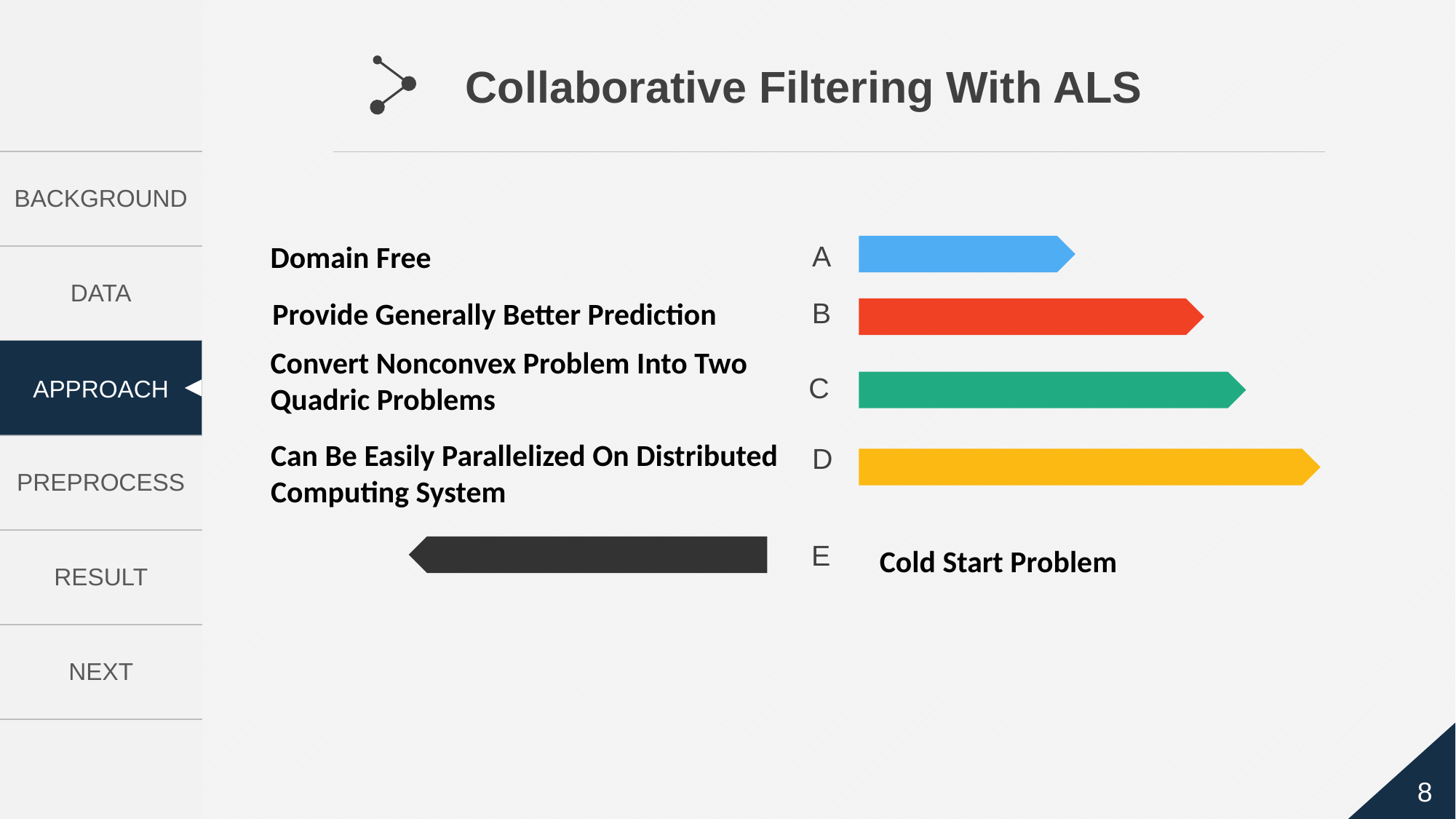

Collaborative Filtering With ALS
Domain Free
A

B
Provide Generally Better Prediction

Convert Nonconvex Problem Into Two Quadric Problems
C

Can Be Easily Parallelized On Distributed Computing System
D

E

Cold Start Problem